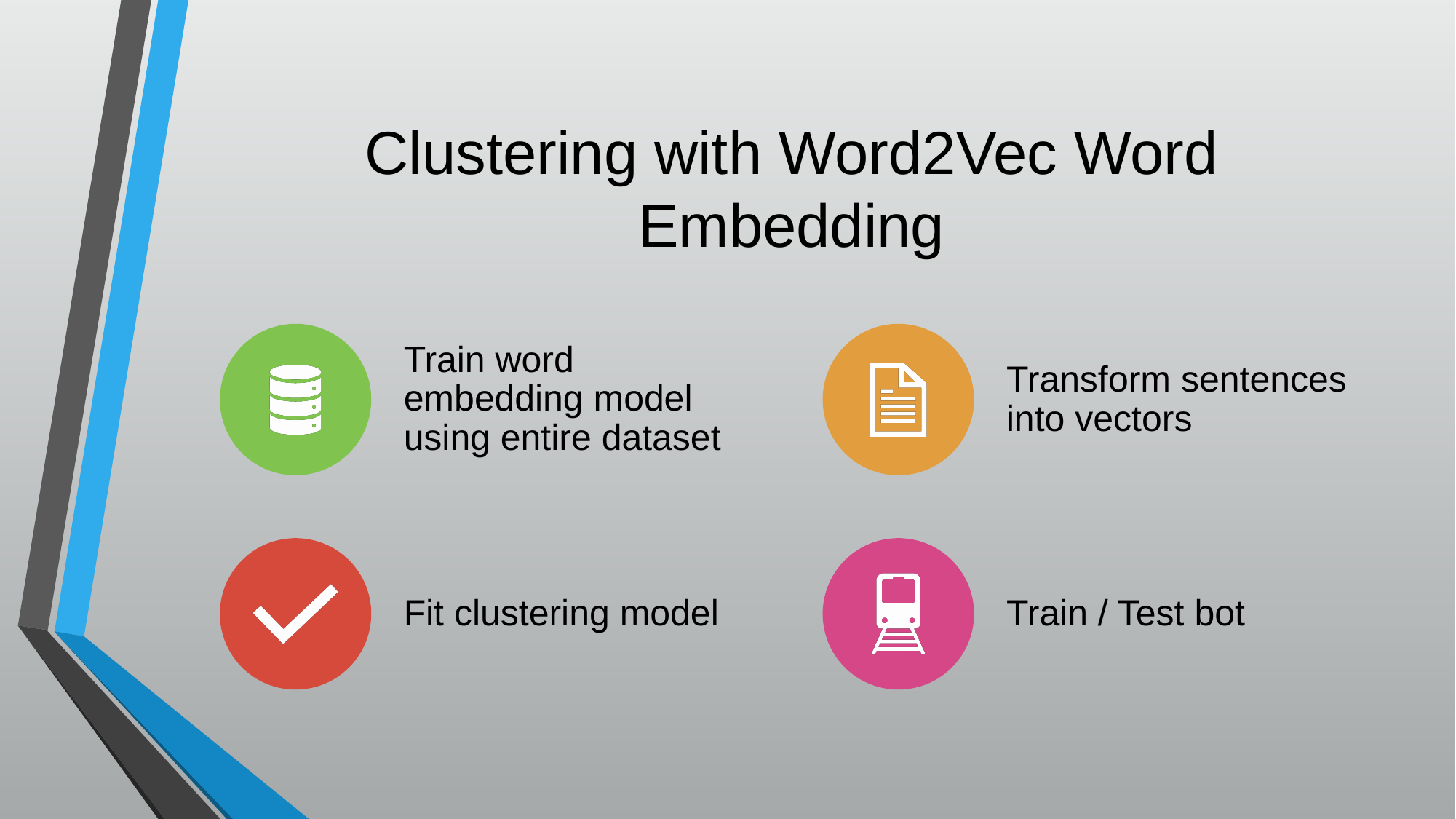

# Clustering with Word2Vec Word Embedding
Train word embedding model using entire dataset
Transform sentences into vectors
Fit clustering model
Train / Test bot